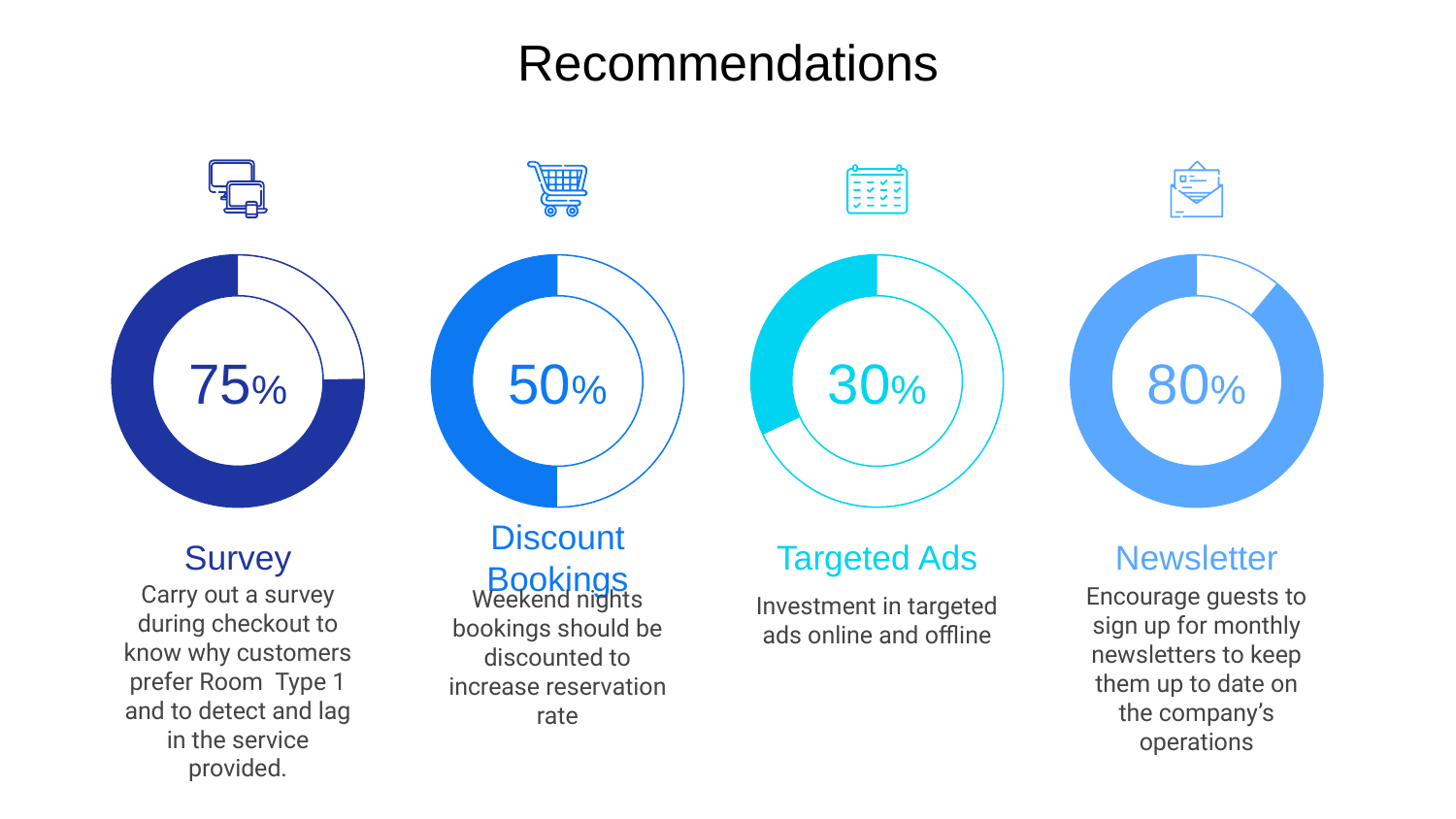

# Recommendations

75%
Survey
Carry out a survey during checkout to know why customers prefer Room  Type 1 and to detect and lag in the service provided.

50%
Discount Bookings
Weekend nights bookings should be discounted to increase reservation rate

30%
Targeted Ads
Investment in targeted ads online and offline

80%
Newsletter
Encourage guests to sign up for monthly newsletters to keep them up to date on the company’s operations